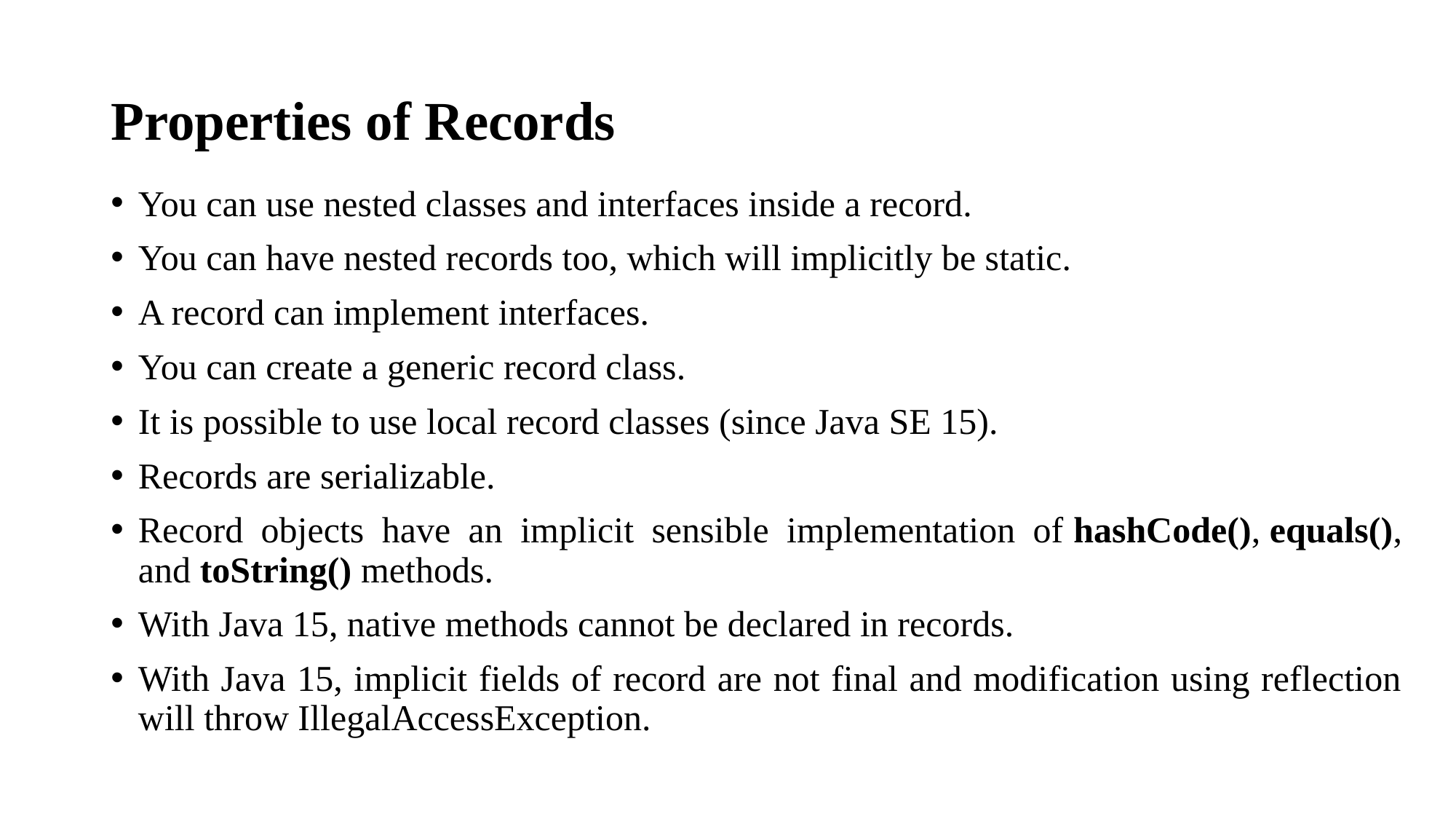

# Properties of Records
You can use nested classes and interfaces inside a record.
You can have nested records too, which will implicitly be static.
A record can implement interfaces.
You can create a generic record class.
It is possible to use local record classes (since Java SE 15).
Records are serializable.
Record objects have an implicit sensible implementation of hashCode(), equals(), and toString() methods.
With Java 15, native methods cannot be declared in records.
With Java 15, implicit fields of record are not final and modification using reflection will throw IllegalAccessException.